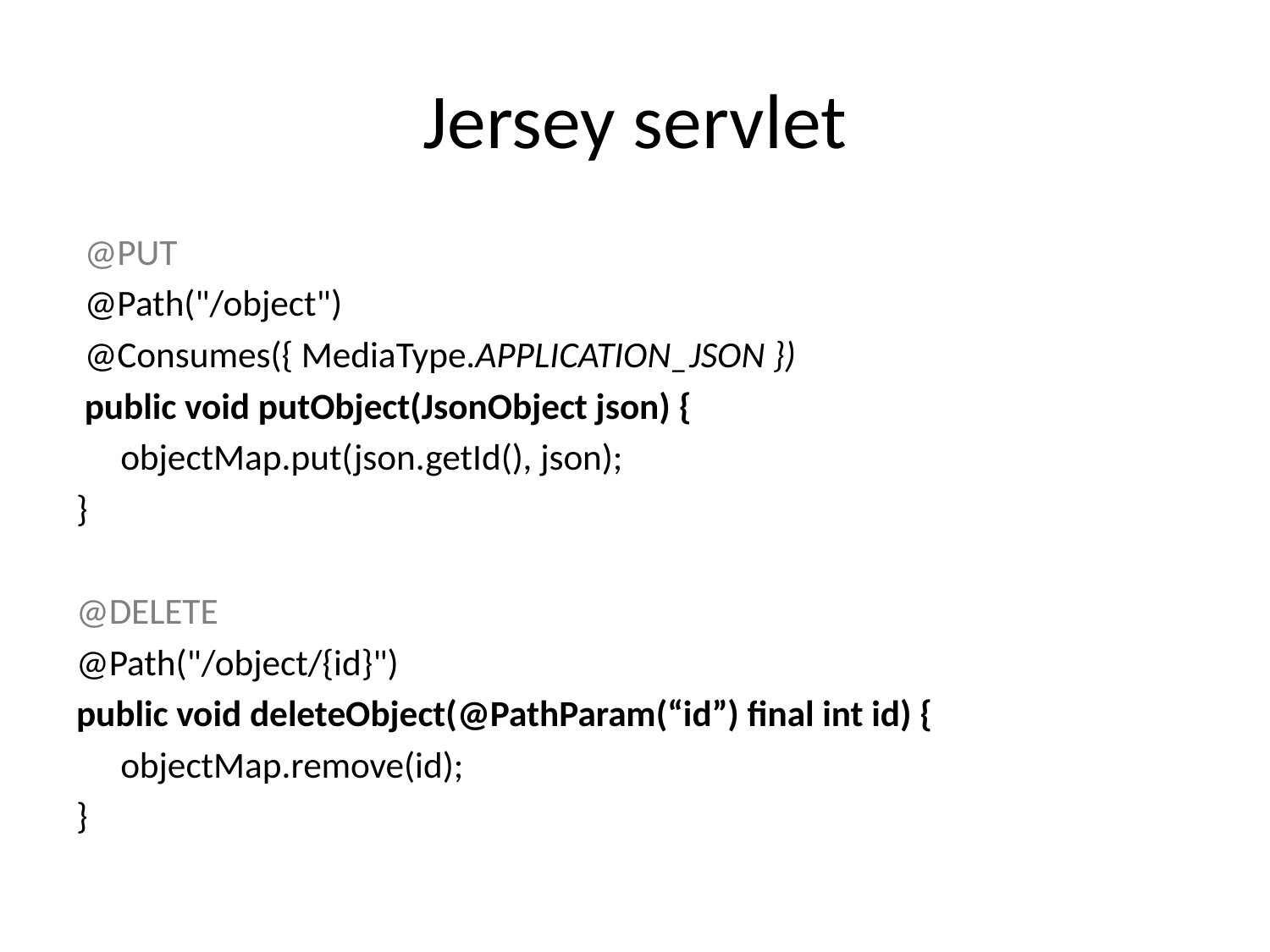

# Jersey servlet
 @PUT
 @Path("/object")
 @Consumes({ MediaType.APPLICATION_JSON })
 public void putObject(JsonObject json) {
	objectMap.put(json.getId(), json);
}

@DELETE
@Path("/object/{id}")
public void deleteObject(@PathParam(“id”) final int id) {
	objectMap.remove(id);
}